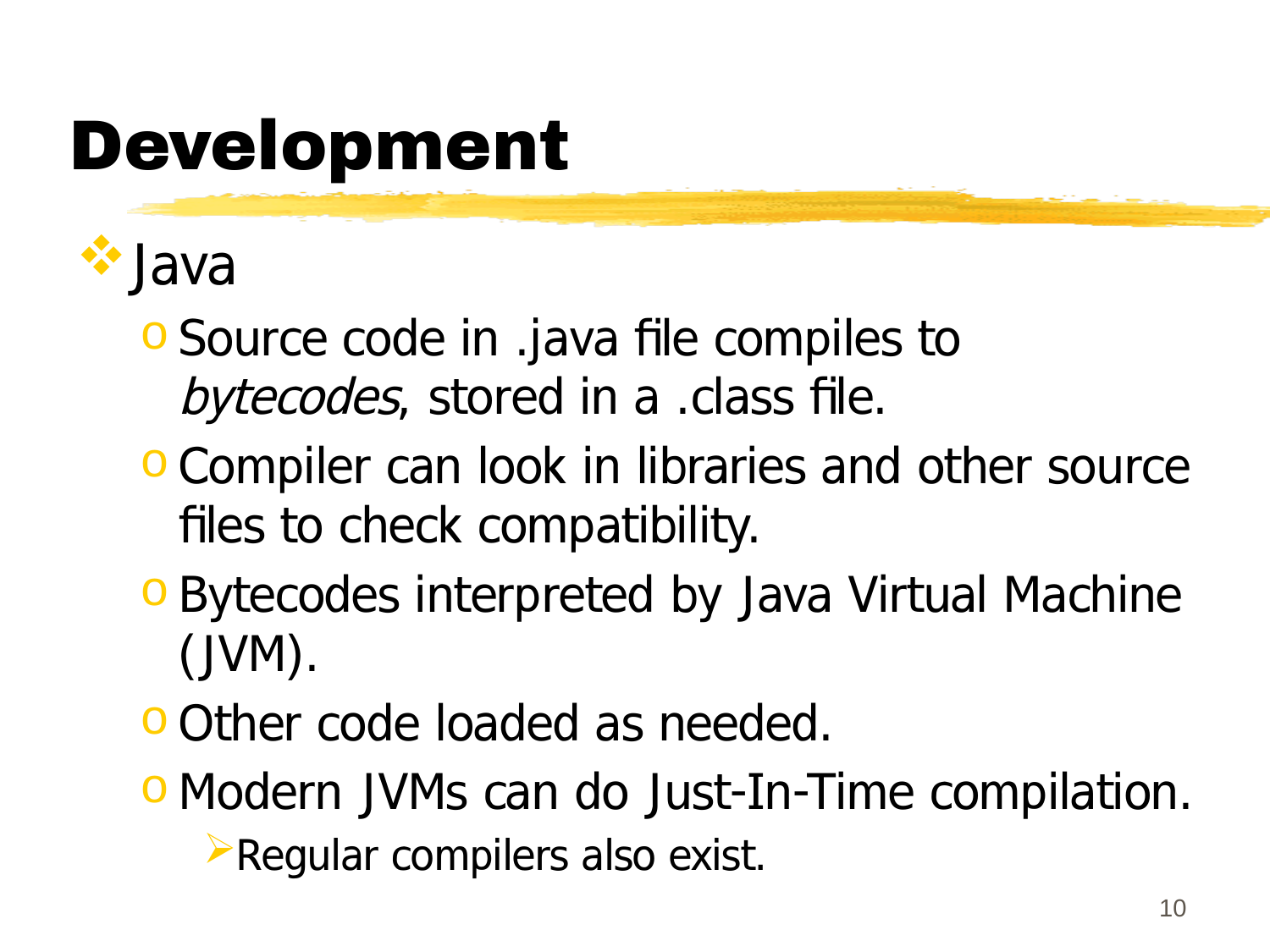

# Development
Java
Source code in .java file compiles to bytecodes, stored in a .class file.
Compiler can look in libraries and other source files to check compatibility.
Bytecodes interpreted by Java Virtual Machine (JVM).
Other code loaded as needed.
Modern JVMs can do Just-In-Time compilation.
Regular compilers also exist.
10